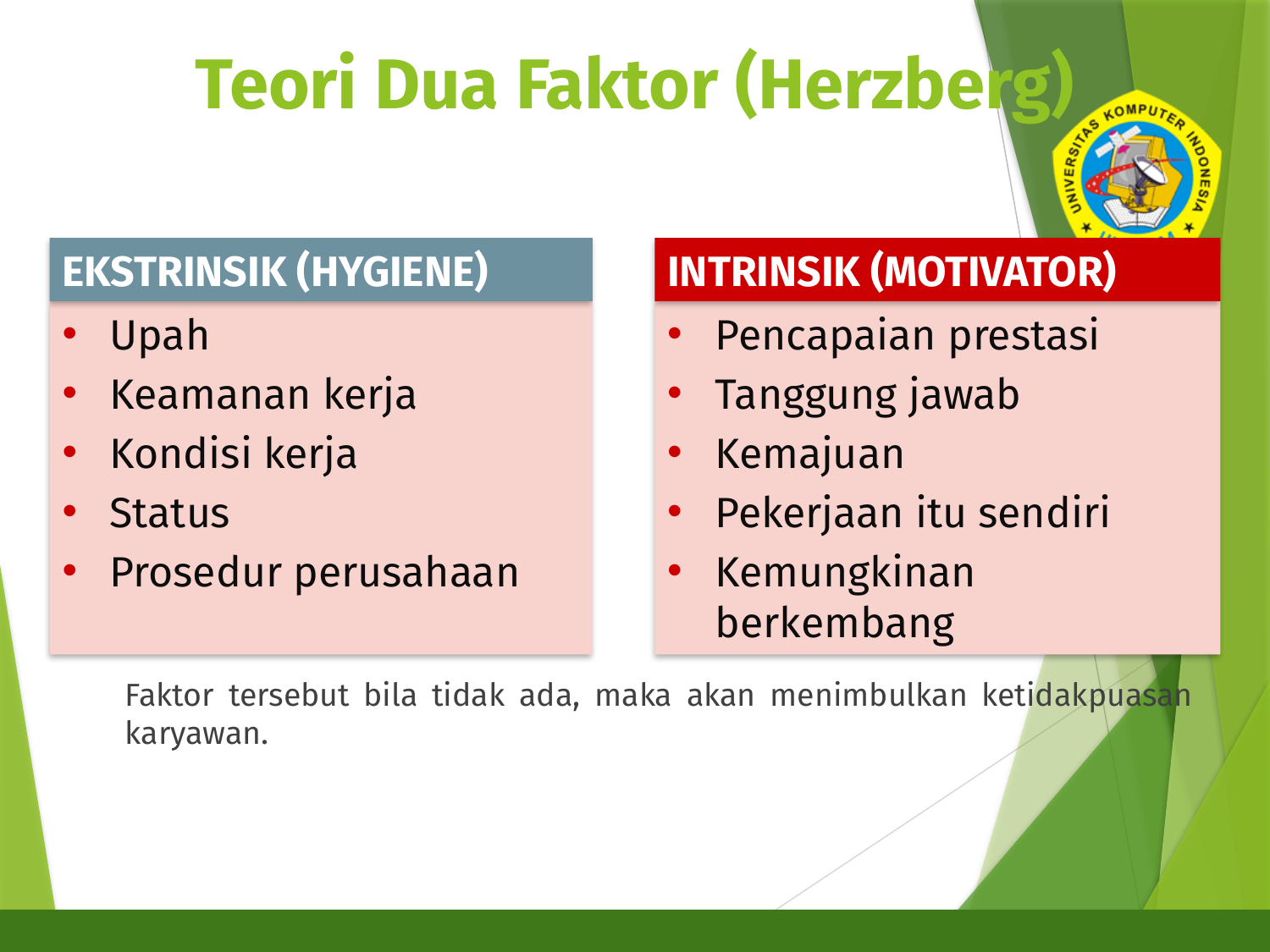

# Teori Dua Faktor (Herzberg)
7

Faktor tersebut bila tidak ada, maka akan menimbulkan ketidakpuasan karyawan.

EKSTRINSIK (HYGIENE)
INTRINSIK (MOTIVATOR)
Upah
Keamanan kerja
Kondisi kerja
Status
Prosedur perusahaan
Pencapaian prestasi
Tanggung jawab
Kemajuan
Pekerjaan itu sendiri
Kemungkinan berkembang